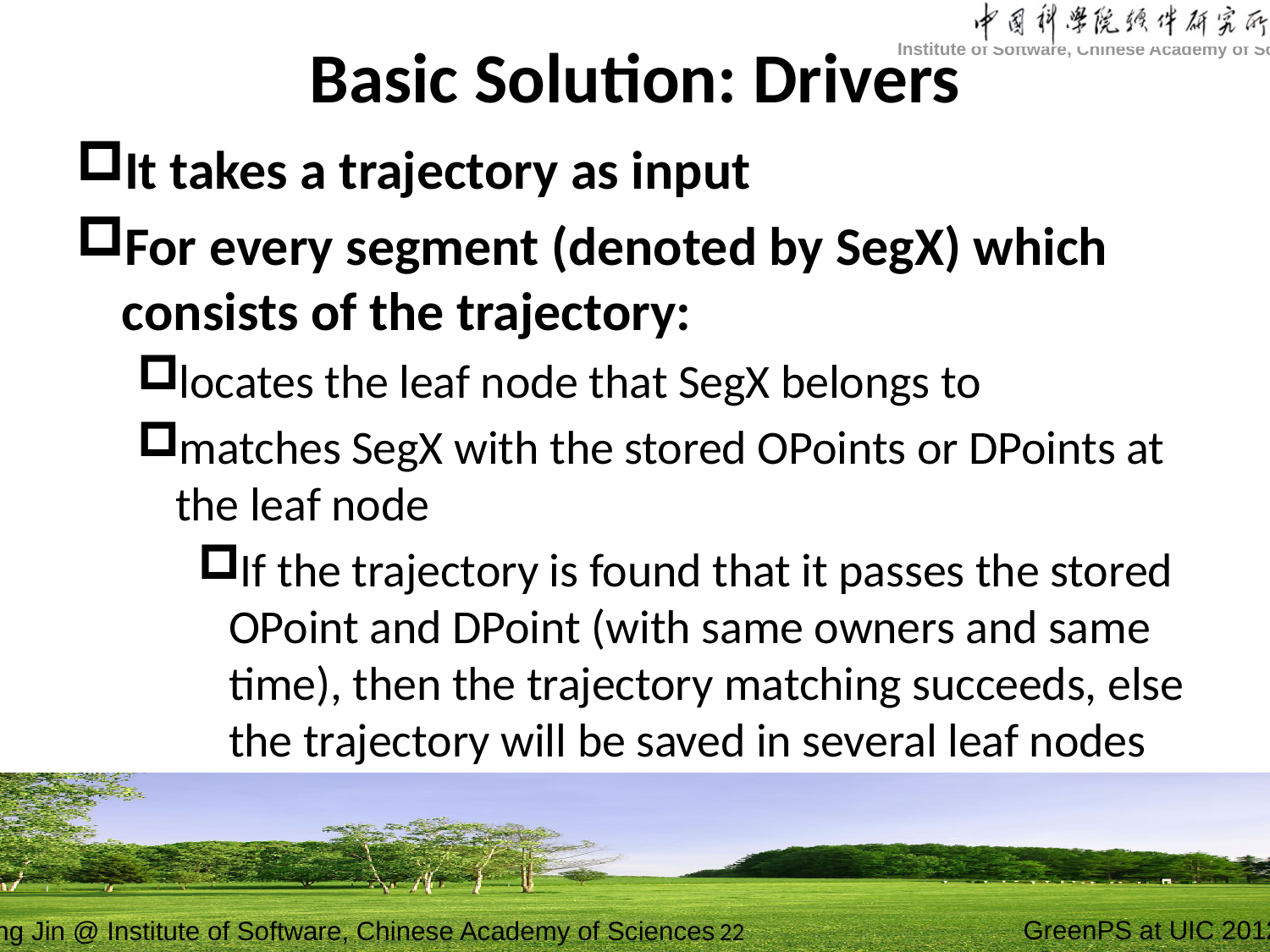

# Basic Solution: Drivers
It takes a trajectory as input
For every segment (denoted by SegX) which consists of the trajectory:
locates the leaf node that SegX belongs to
matches SegX with the stored OPoints or DPoints at the leaf node
If the trajectory is found that it passes the stored OPoint and DPoint (with same owners and same time), then the trajectory matching succeeds, else the trajectory will be saved in several leaf nodes